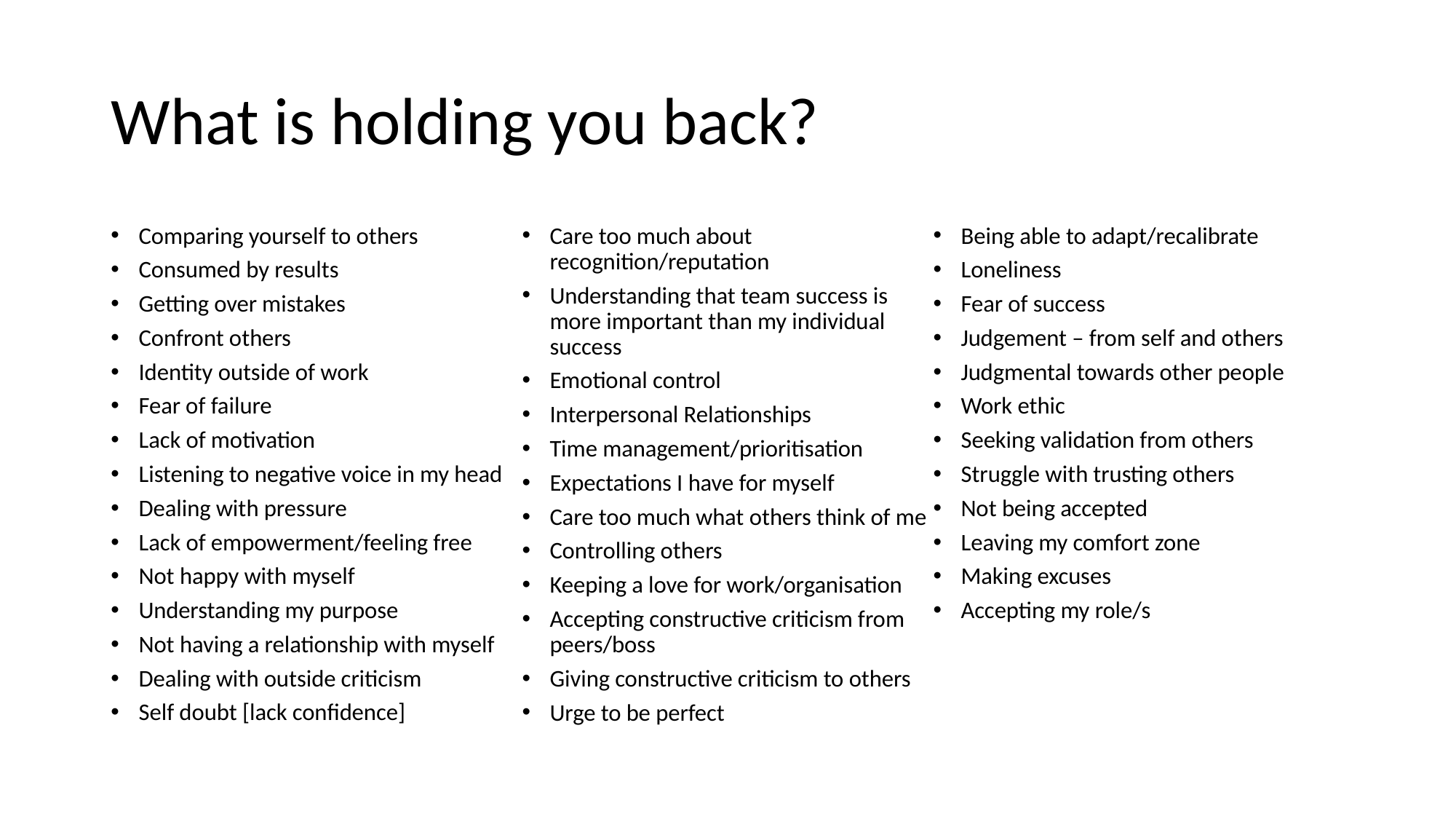

# What is holding you back?
Comparing yourself to others
Consumed by results
Getting over mistakes
Confront others
Identity outside of work
Fear of failure
Lack of motivation
Listening to negative voice in my head
Dealing with pressure
Lack of empowerment/feeling free
Not happy with myself
Understanding my purpose
Not having a relationship with myself
Dealing with outside criticism
Self doubt [lack confidence]
Care too much about recognition/reputation
Understanding that team success is more important than my individual success
Emotional control
Interpersonal Relationships
Time management/prioritisation
Expectations I have for myself
Care too much what others think of me
Controlling others
Keeping a love for work/organisation
Accepting constructive criticism from peers/boss
Giving constructive criticism to others
Urge to be perfect
Being able to adapt/recalibrate
Loneliness
Fear of success
Judgement – from self and others
Judgmental towards other people
Work ethic
Seeking validation from others
Struggle with trusting others
Not being accepted
Leaving my comfort zone
Making excuses
Accepting my role/s